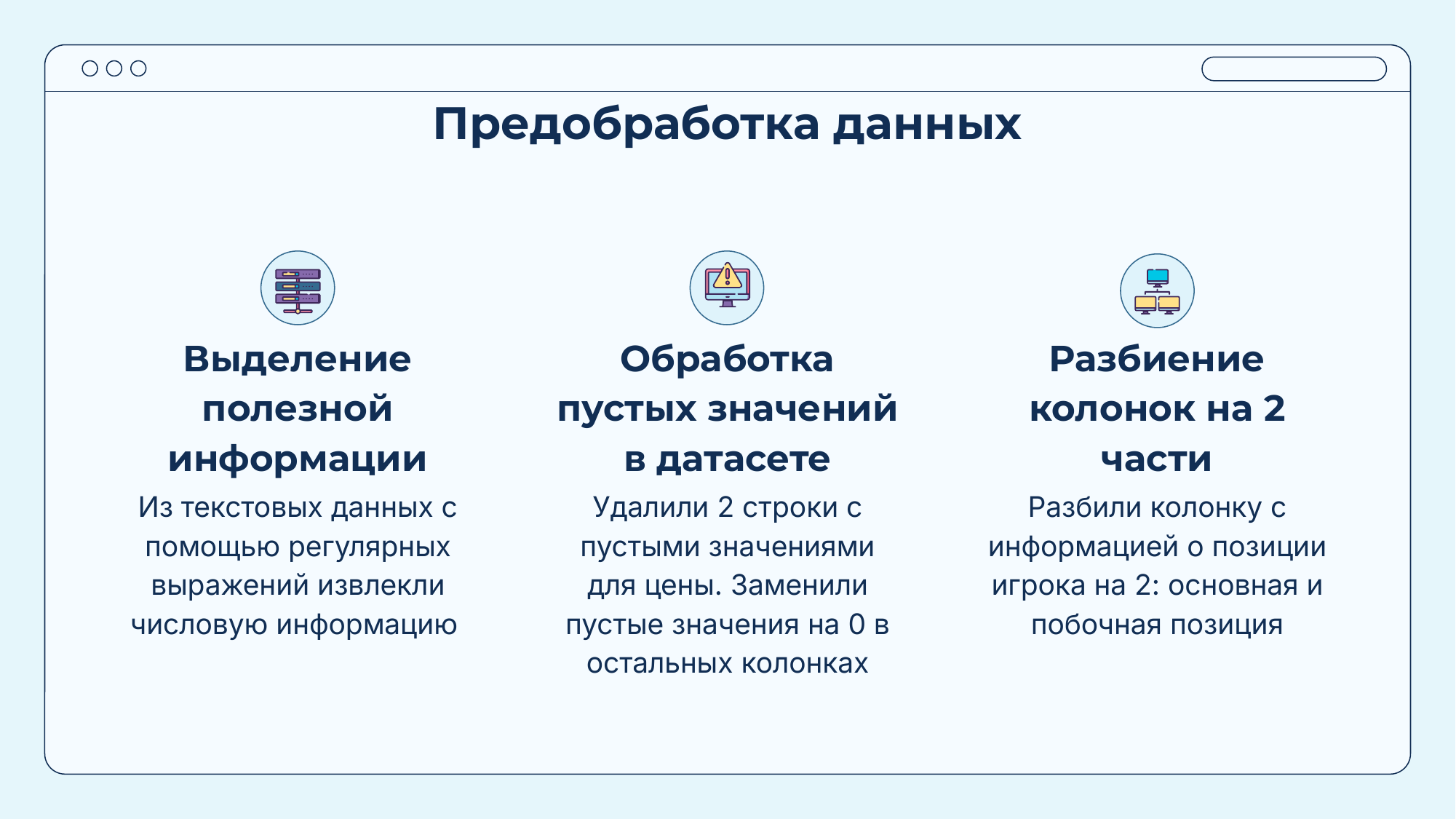

# Предобработка данных

Выделение полезной информации
Обработка пустых значений в датасете
Разбиение колонок на 2 части
Из текстовых данных с помощью регулярных выражений извлекли числовую информацию
Удалили 2 строки с пустыми значениями для цены. Заменили пустые значения на 0 в остальных колонках
Разбили колонку с информацией о позиции игрока на 2: основная и побочная позиция